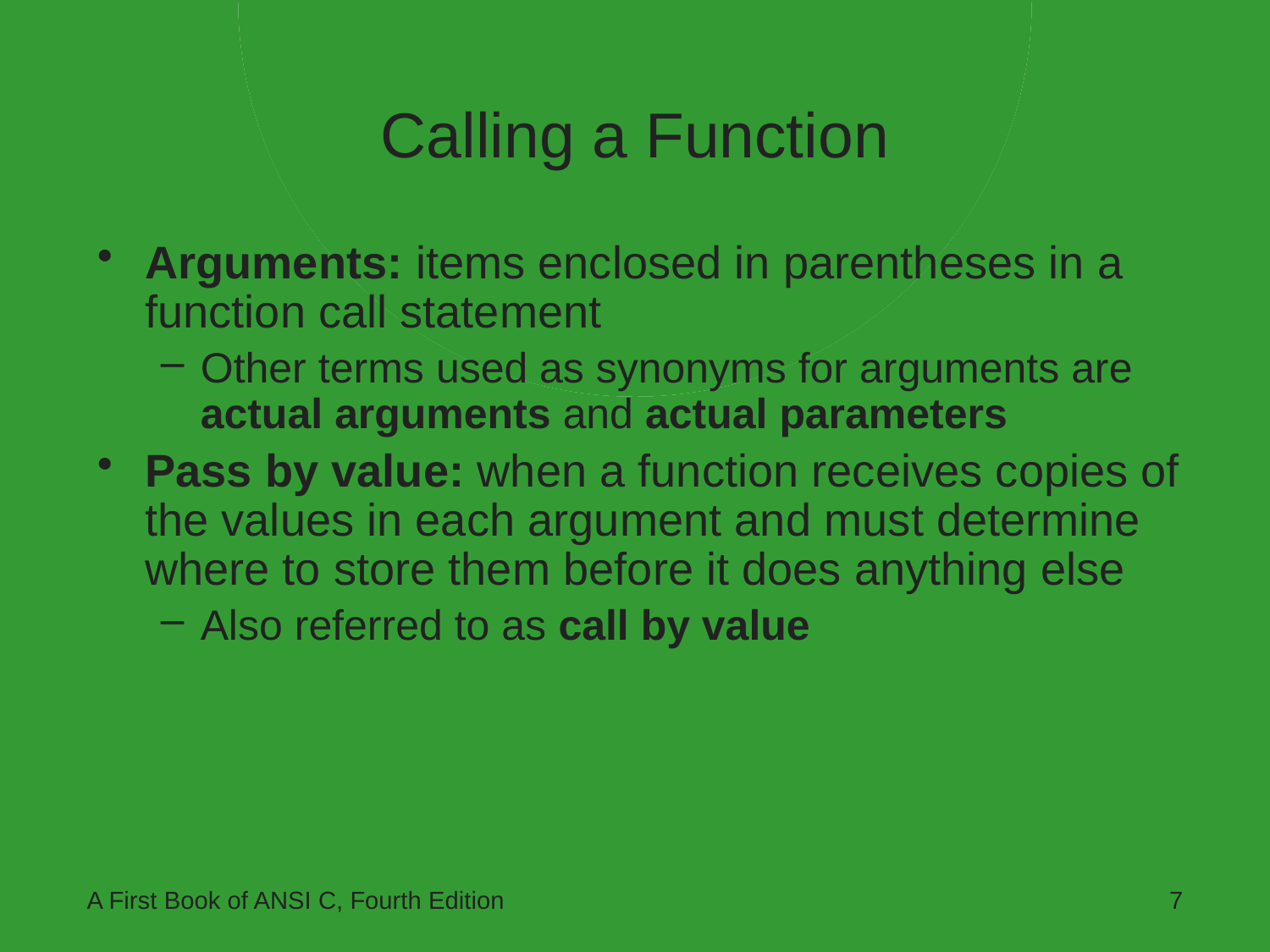

# Calling a Function
Arguments: items enclosed in parentheses in a function call statement
Other terms used as synonyms for arguments are actual arguments and actual parameters
Pass by value: when a function receives copies of the values in each argument and must determine where to store them before it does anything else
Also referred to as call by value
A First Book of ANSI C, Fourth Edition
7